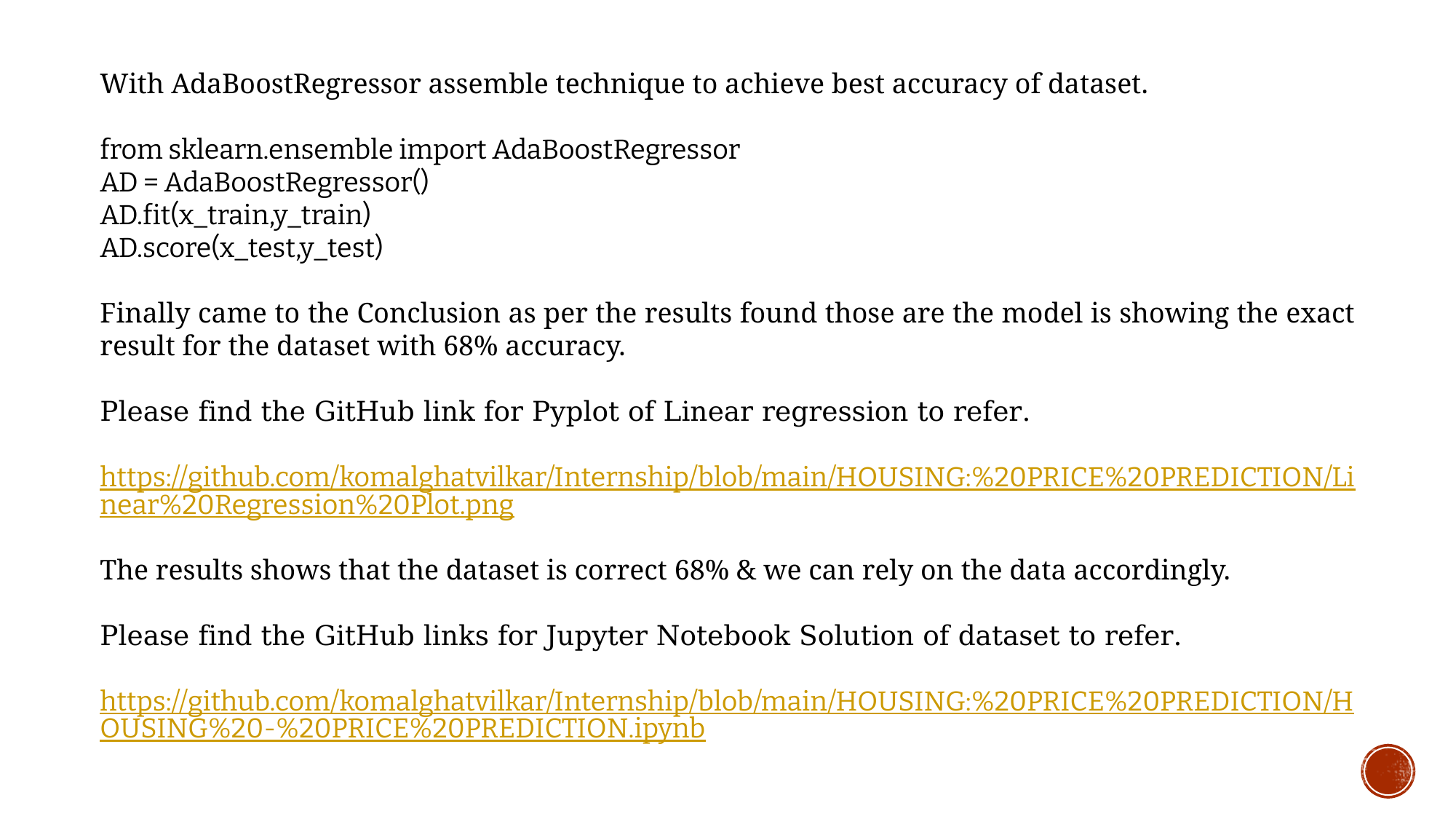

With AdaBoostRegressor assemble technique to achieve best accuracy of dataset.

from sklearn.ensemble import AdaBoostRegressor
AD = AdaBoostRegressor()
AD.fit(x_train,y_train)
AD.score(x_test,y_test)

Finally came to the Conclusion as per the results found those are the model is showing the exact result for the dataset with 68% accuracy.

Please find the GitHub link for Pyplot of Linear regression to refer.

https://github.com/komalghatvilkar/Internship/blob/main/HOUSING:%20PRICE%20PREDICTION/Linear%20Regression%20Plot.png

The results shows that the dataset is correct 68% & we can rely on the data accordingly.

Please find the GitHub links for Jupyter Notebook Solution of dataset to refer.

https://github.com/komalghatvilkar/Internship/blob/main/HOUSING:%20PRICE%20PREDICTION/HOUSING%20-%20PRICE%20PREDICTION.ipynb